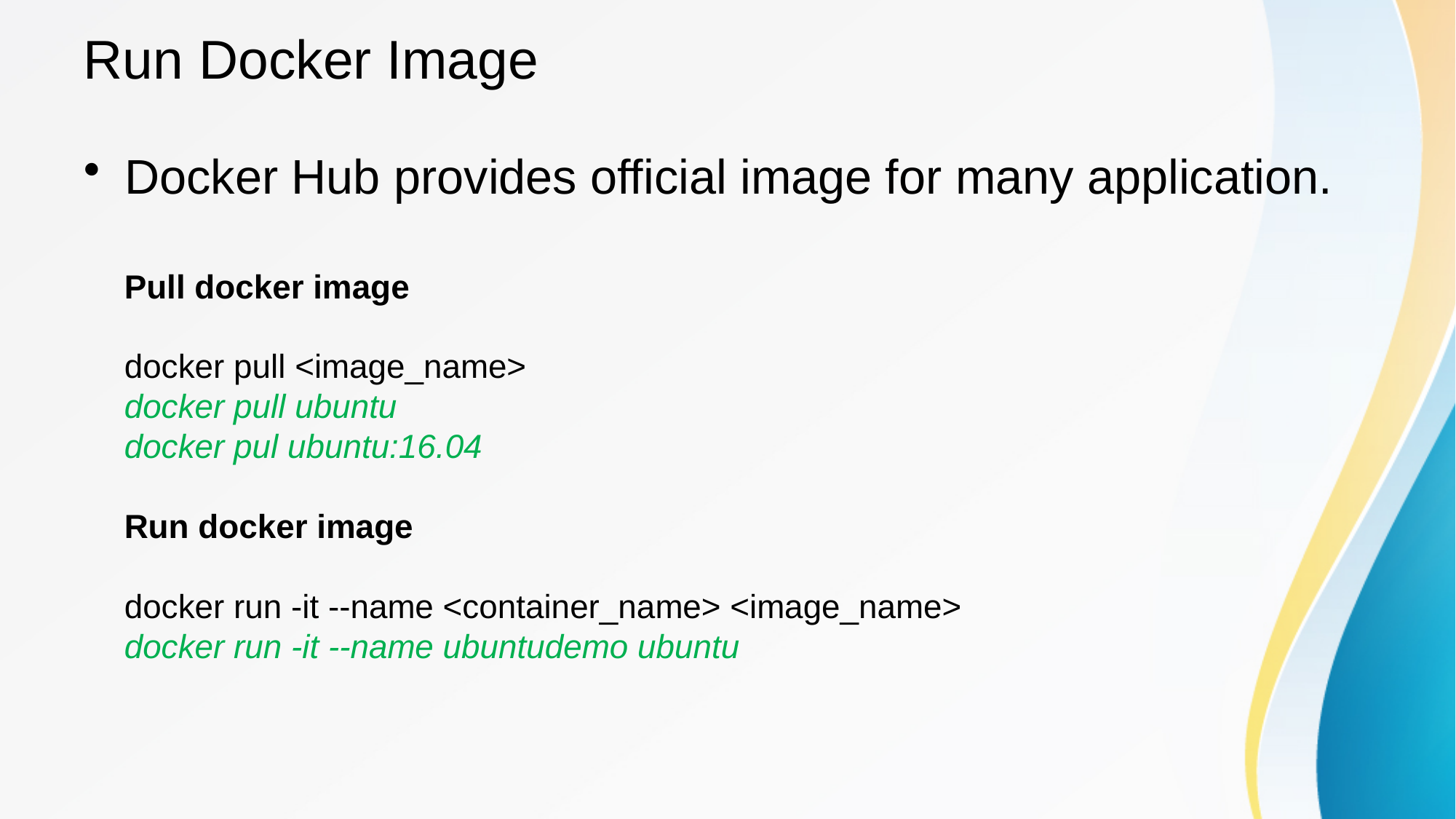

# Run Docker Image
Docker Hub provides official image for many application.

Pull docker image

docker pull <image_name>
docker pull ubuntu
docker pul ubuntu:16.04

Run docker image

docker run -it --name <container_name> <image_name>
docker run -it --name ubuntudemo ubuntu